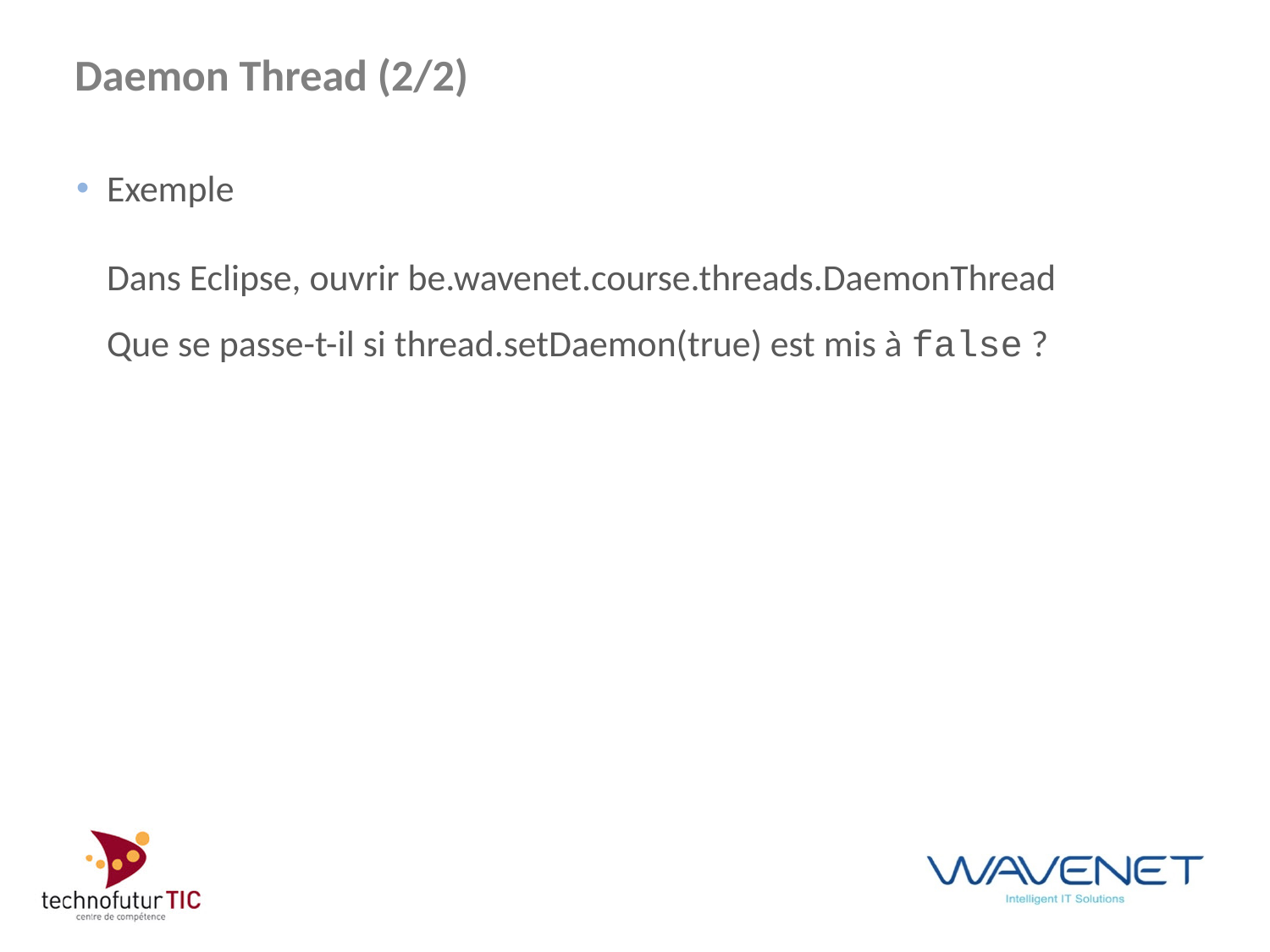

# Daemon Thread (2/2)
Exemple

	Dans Eclipse, ouvrir be.wavenet.course.threads.DaemonThread

	Que se passe-t-il si thread.setDaemon(true) est mis à false ?